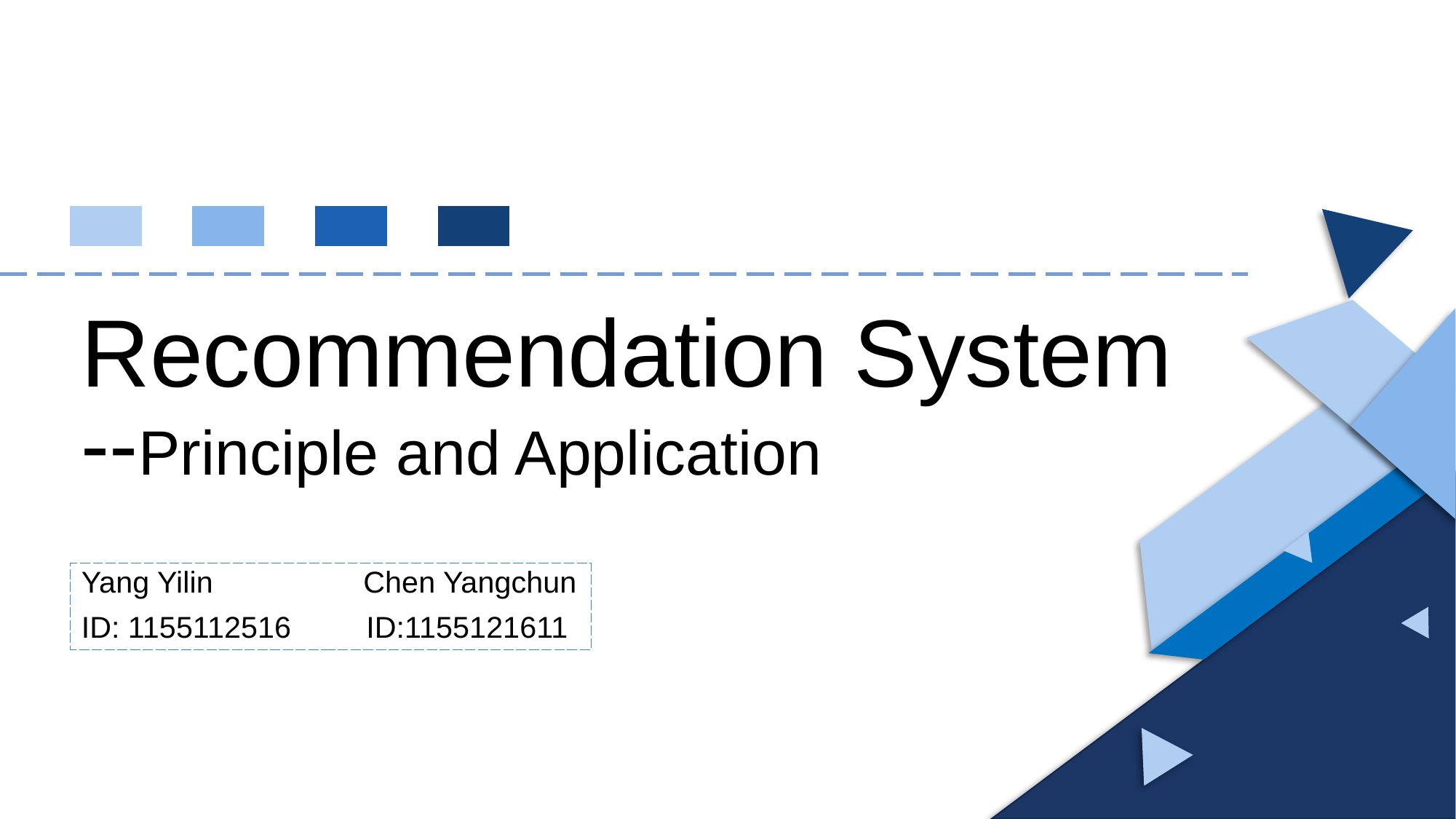

# Recommendation System --Principle and Application
Yang Yilin                  Chen Yangchun
ID: 1155112516         ID:1155121611